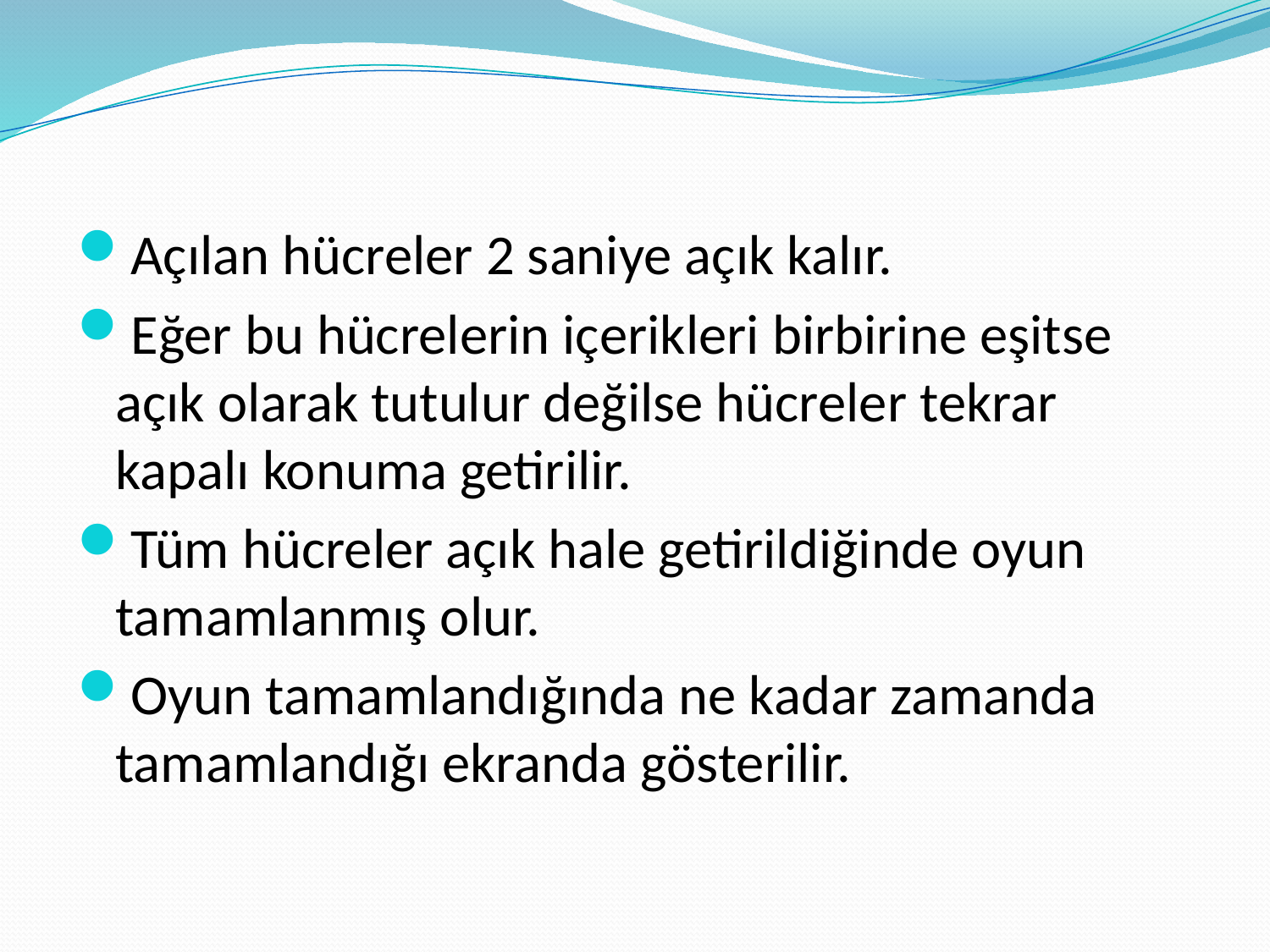

Açılan hücreler 2 saniye açık kalır.
Eğer bu hücrelerin içerikleri birbirine eşitse açık olarak tutulur değilse hücreler tekrar kapalı konuma getirilir.
Tüm hücreler açık hale getirildiğinde oyun tamamlanmış olur.
Oyun tamamlandığında ne kadar zamanda tamamlandığı ekranda gösterilir.